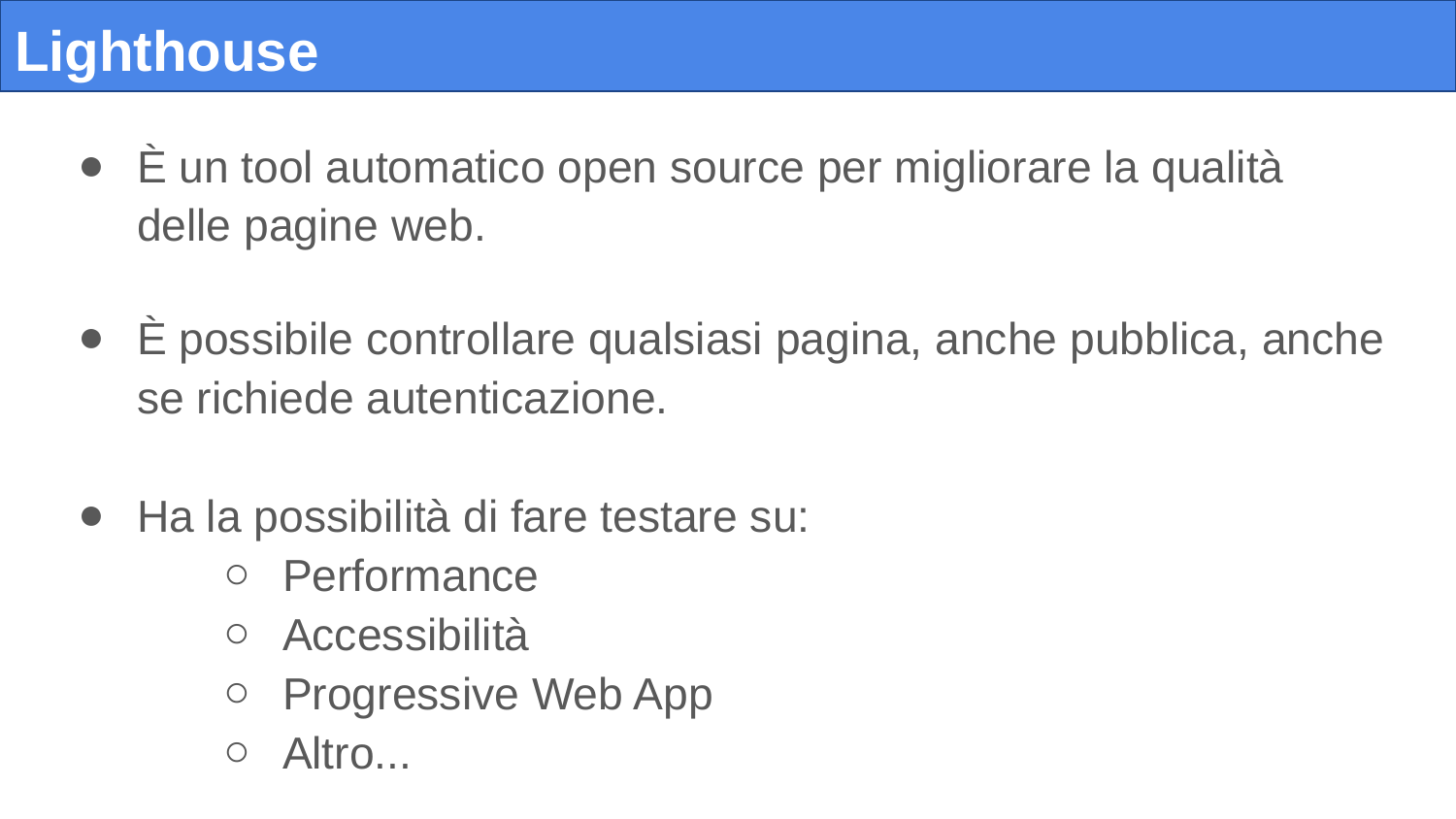

# Lighthouse
È un tool automatico open source per migliorare la qualità delle pagine web.
È possibile controllare qualsiasi pagina, anche pubblica, anche se richiede autenticazione.
Ha la possibilità di fare testare su:
Performance
Accessibilità
Progressive Web App
Altro...